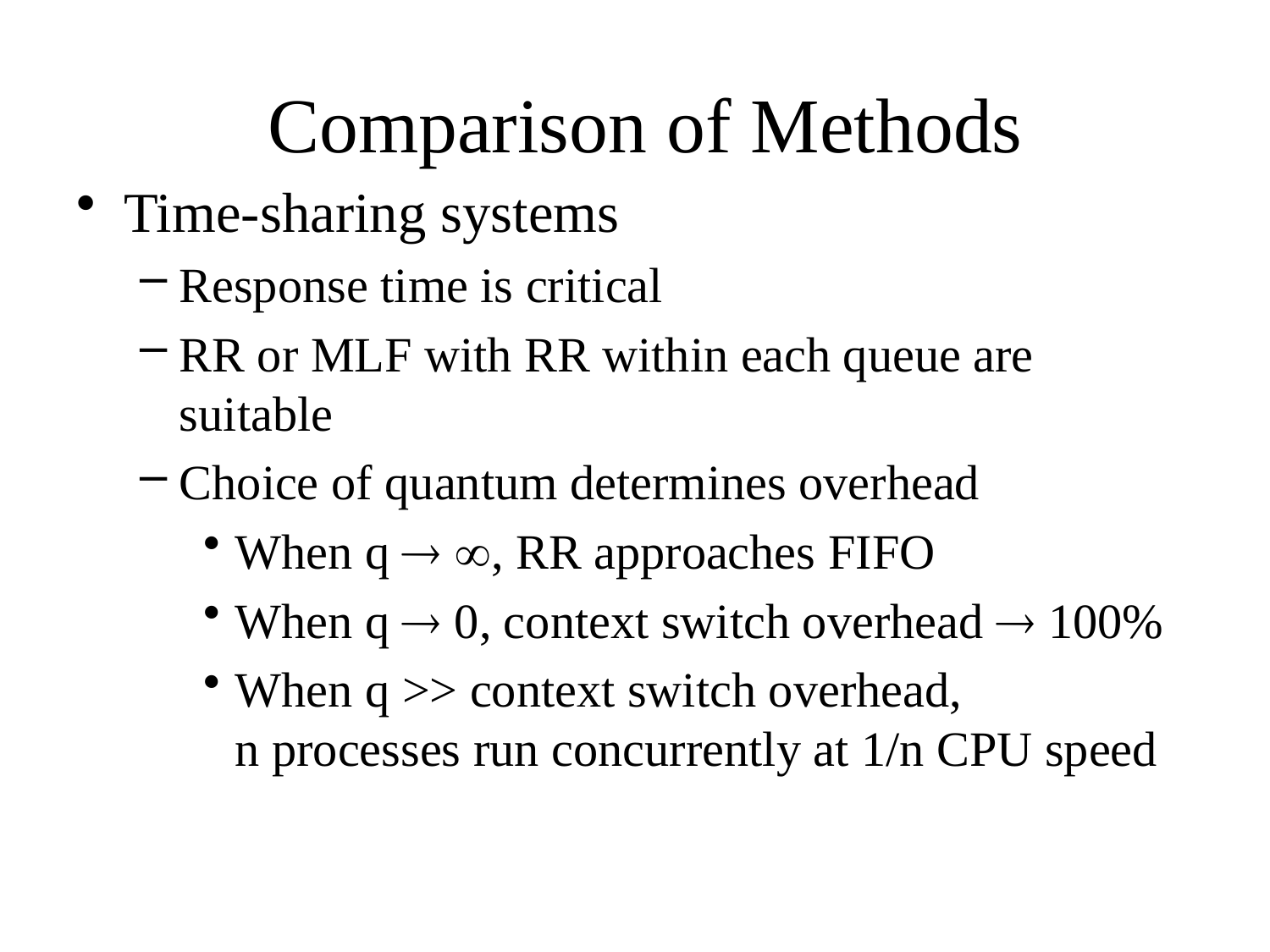

# Comparison of Methods
Time-sharing systems
Response time is critical
RR or MLF with RR within each queue are suitable
Choice of quantum determines overhead
When q → ∞, RR approaches FIFO
When q → 0, context switch overhead → 100%
When q >> context switch overhead,
n processes run concurrently at 1/n CPU speed